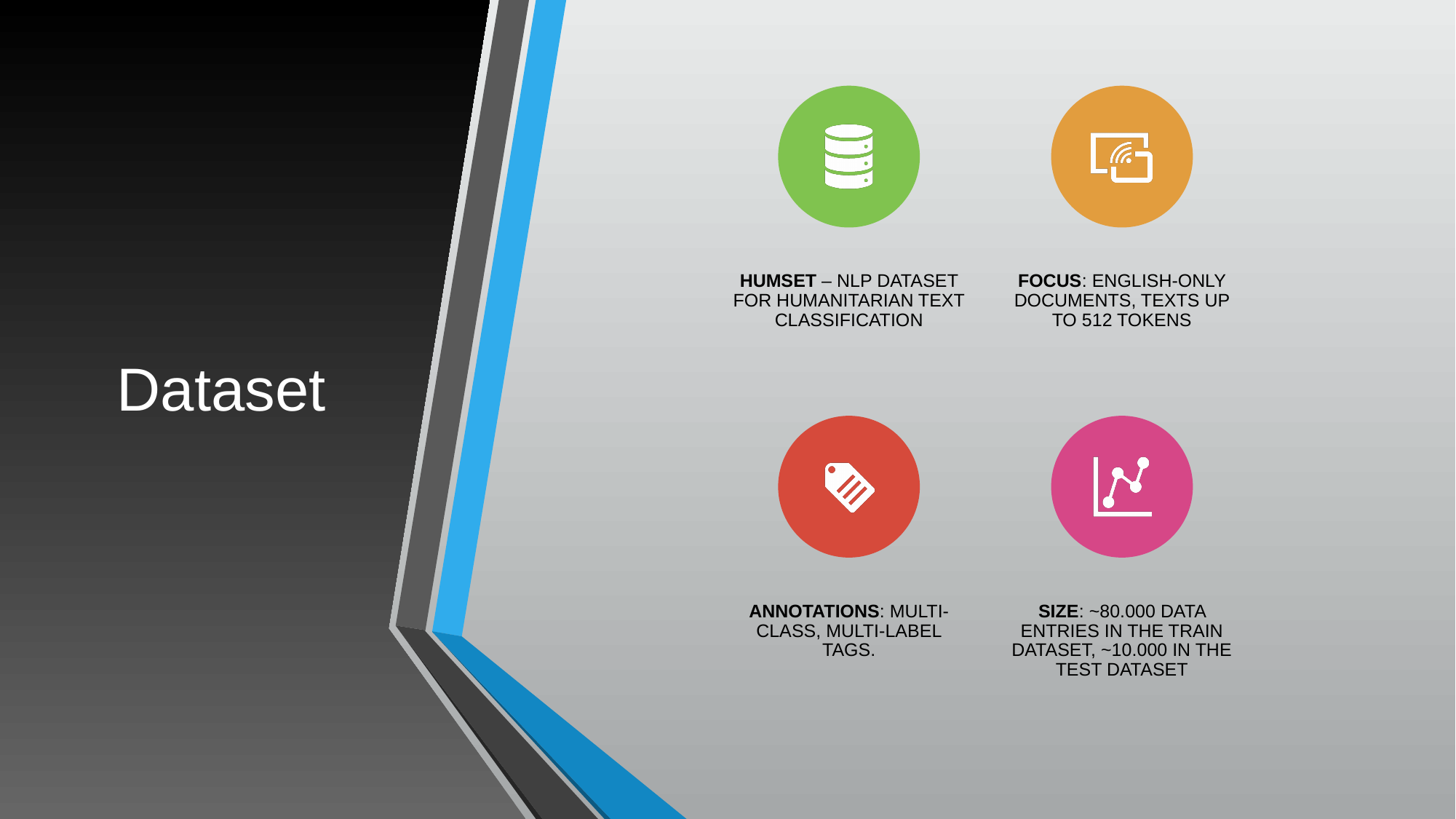

# Dataset
HumSet – NLP Dataset for Humanitarian Text Classification
Focus: English-only documents, texts UP TO 512 tokens
Annotations: Multi-class, multi-label tags.
Size: ~80.000 data entries in the train dataset, ~10.000 in the test dataset